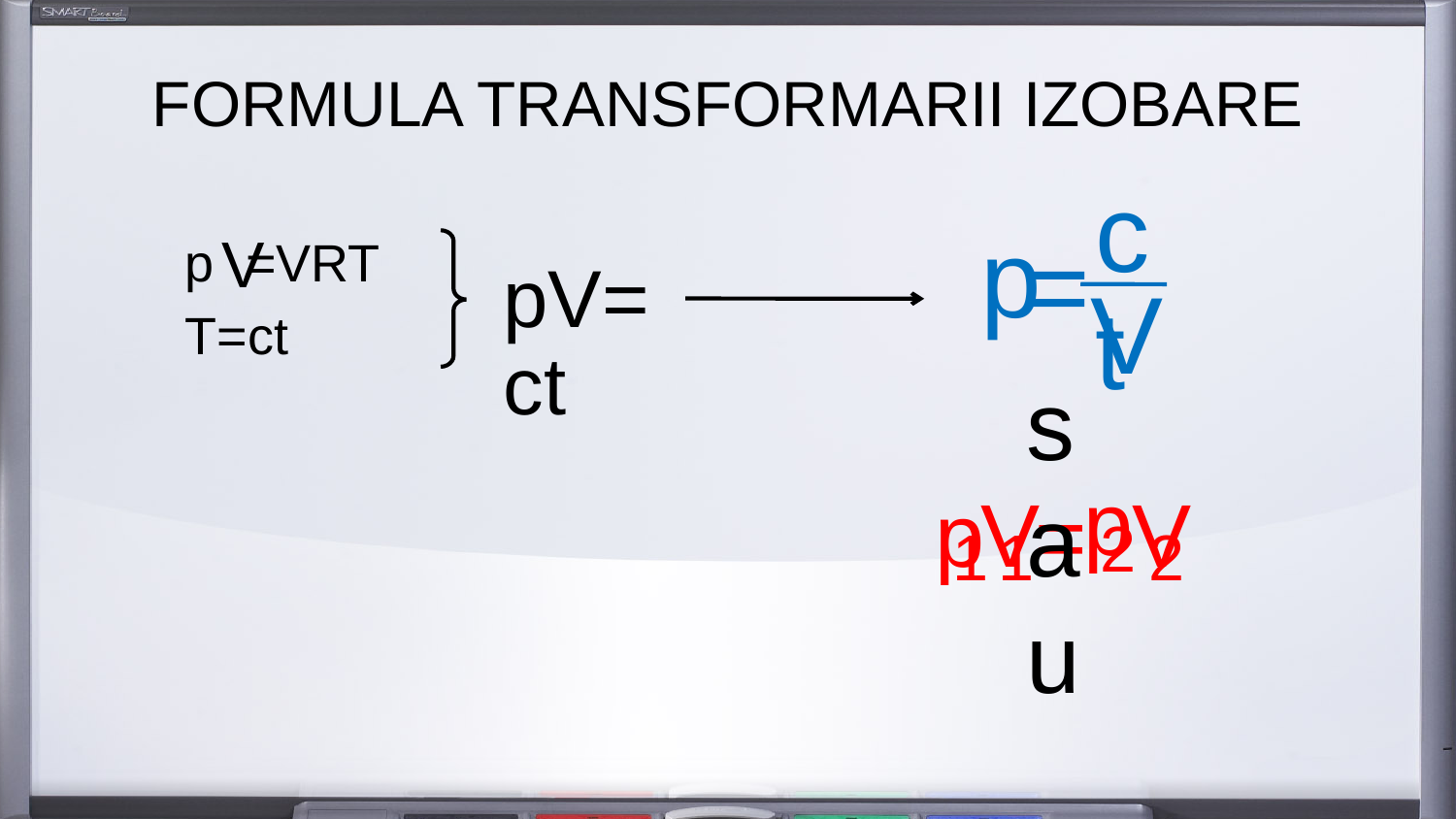

# FORMULA TRANSFORMARII IZOBARE
ct
p
=
V
p	 =VRT
T=ct
V

pV= ct
sau
p
V
V
p
=
2
1
2
1